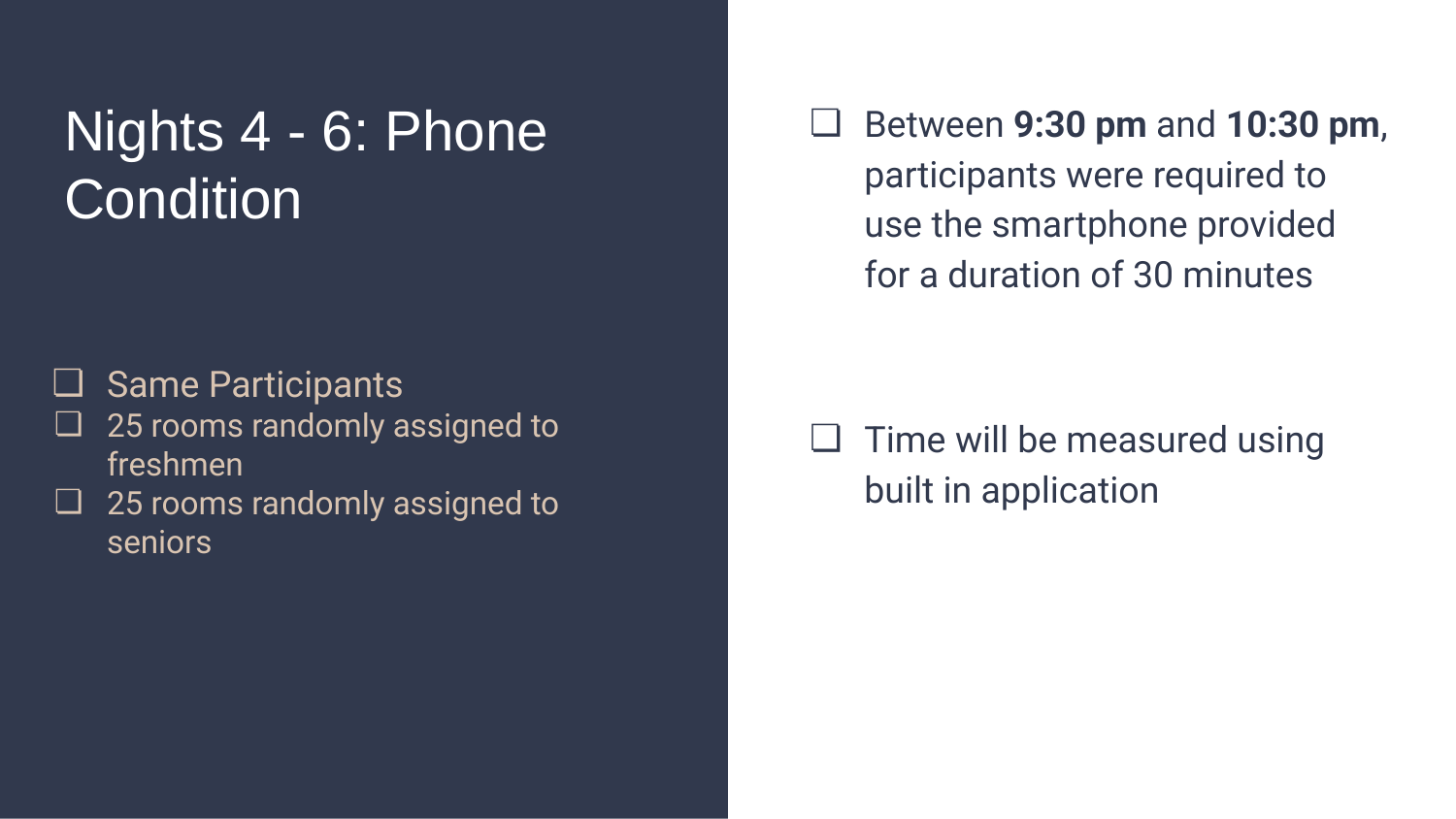

# Nights 4 - 6: Phone Condition
Between 9:30 pm and 10:30 pm, participants were required to use the smartphone provided for a duration of 30 minutes

Time will be measured using built in application
Same Participants
25 rooms randomly assigned to freshmen
25 rooms randomly assigned to seniors